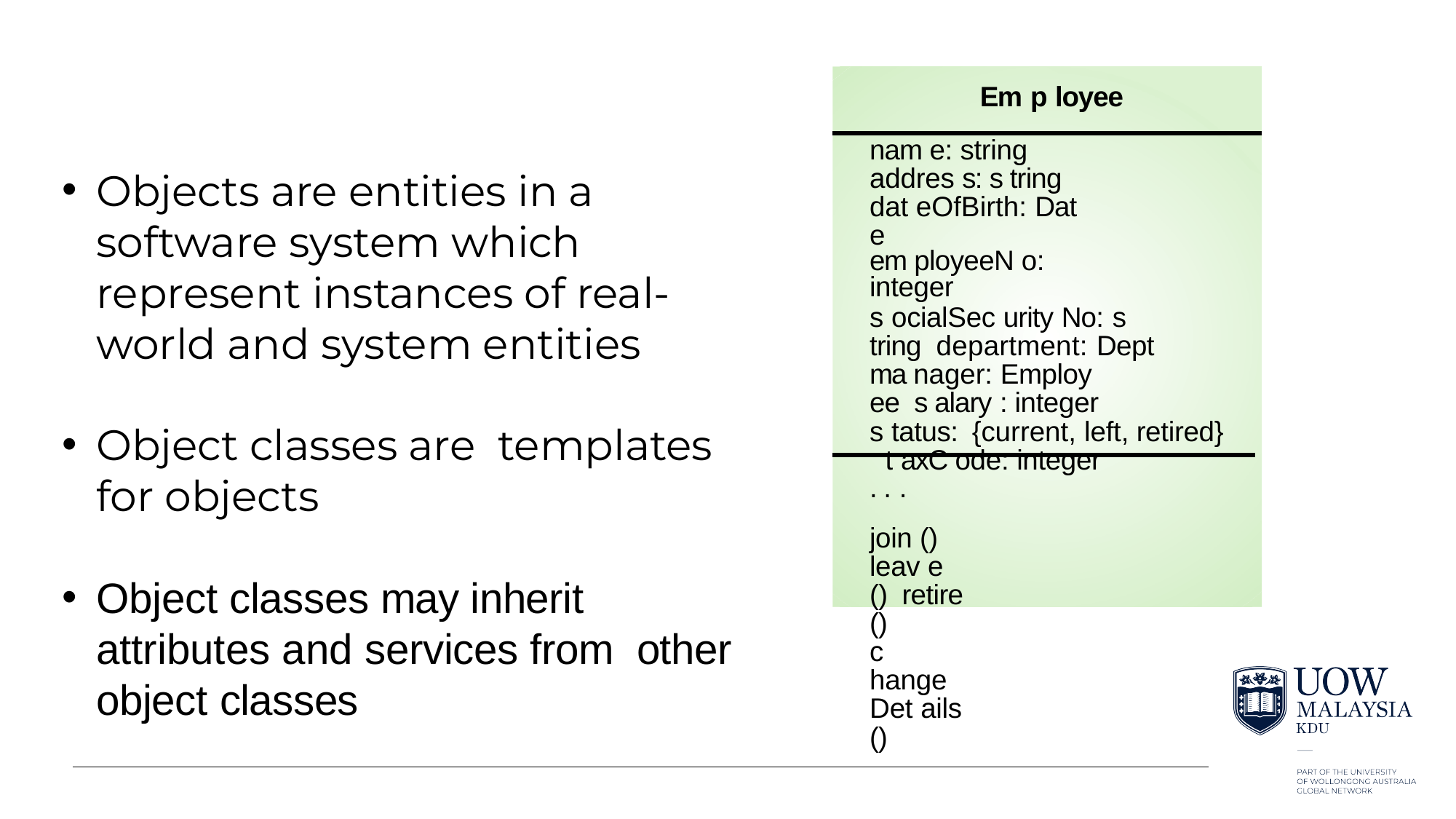

Em p loyee
nam e: string  addres s: s tring  dat eOfBirth: Dat e
em ployeeN o: integer
s ocialSec urity No: s tring  department: Dept
ma nager: Employ ee  s alary : integer
s tatus:	{current, left, retired}   t axC ode: integer
. . .
join ()  leav e ()  retire ()
c hangeDet ails ()

Objects are entities in a  software system which  represent instances of real- world and system entities

Object classes are  templates for objects

Object classes may inherit  attributes and services from  other object classes